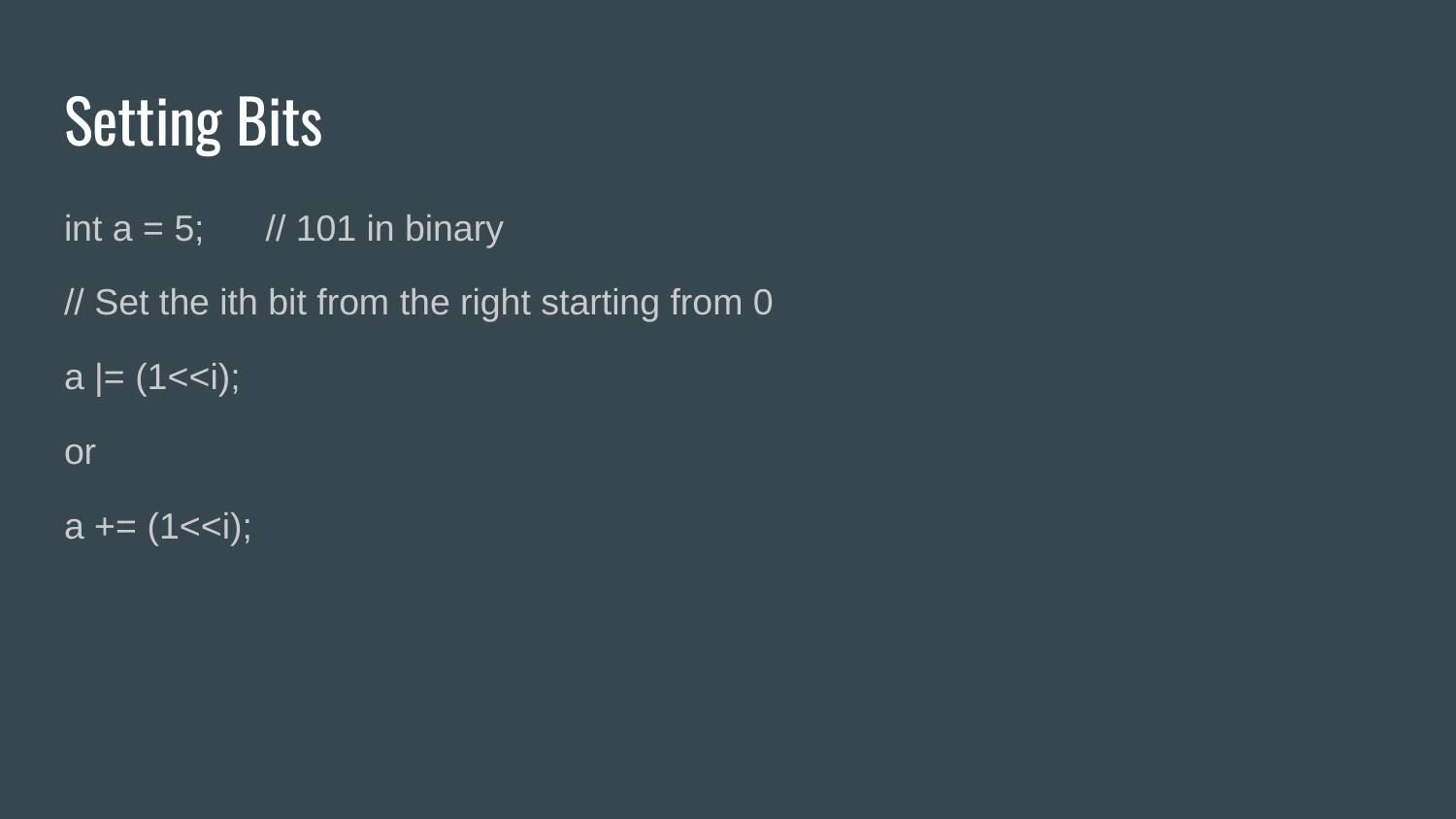

# Setting Bits
int a = 5;      // 101 in binary
// Set the ith bit from the right starting from 0
a |= (1<<i);
or
a += (1<<i);